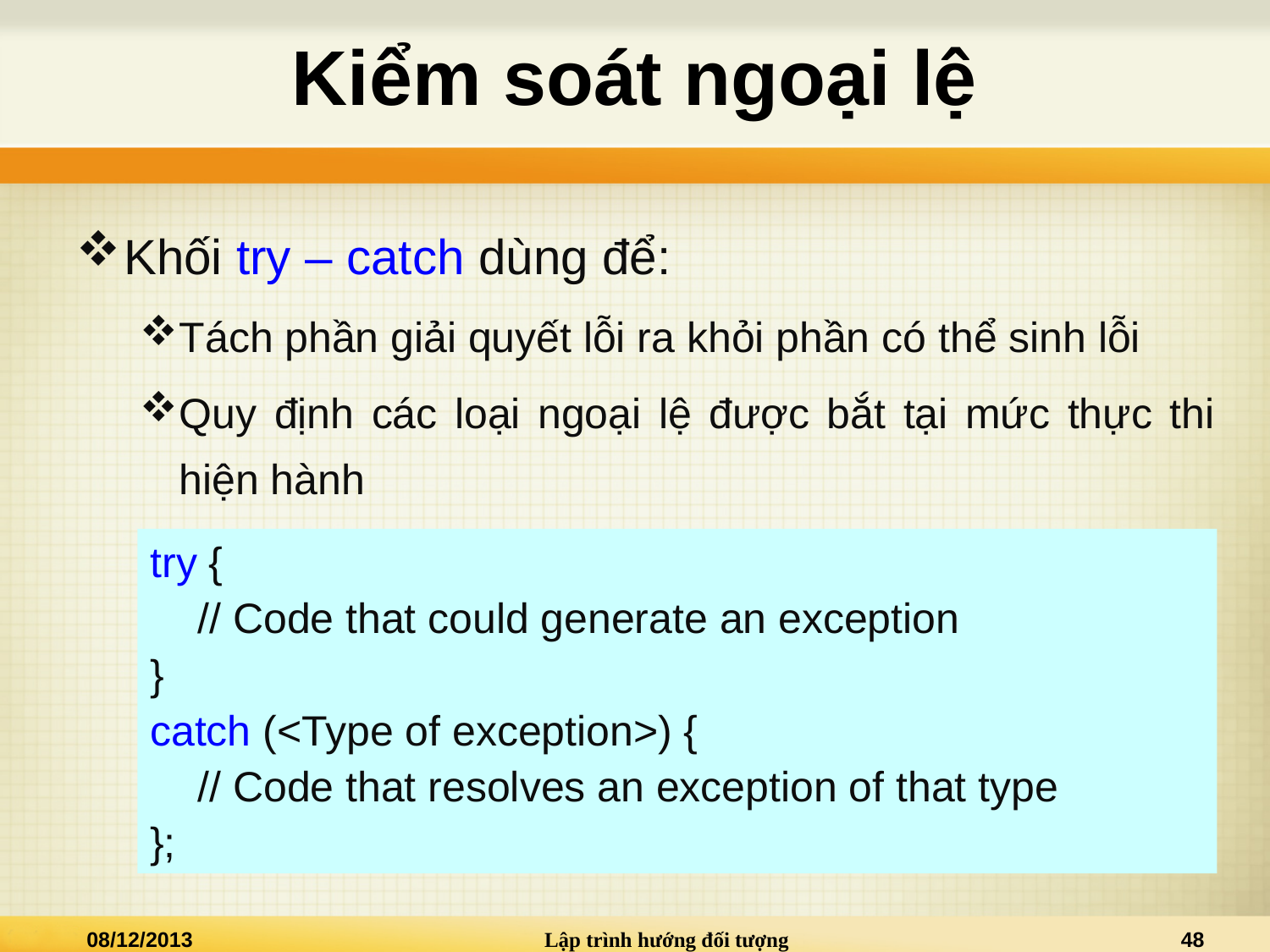

# Kiểm soát ngoại lệ
Khối try – catch dùng để:
Tách phần giải quyết lỗi ra khỏi phần có thể sinh lỗi
Quy định các loại ngoại lệ được bắt tại mức thực thi hiện hành
try {
	// Code that could generate an exception
}
catch (<Type of exception>) {
	// Code that resolves an exception of that type
};
08/12/2013
Lập trình hướng đối tượng
48